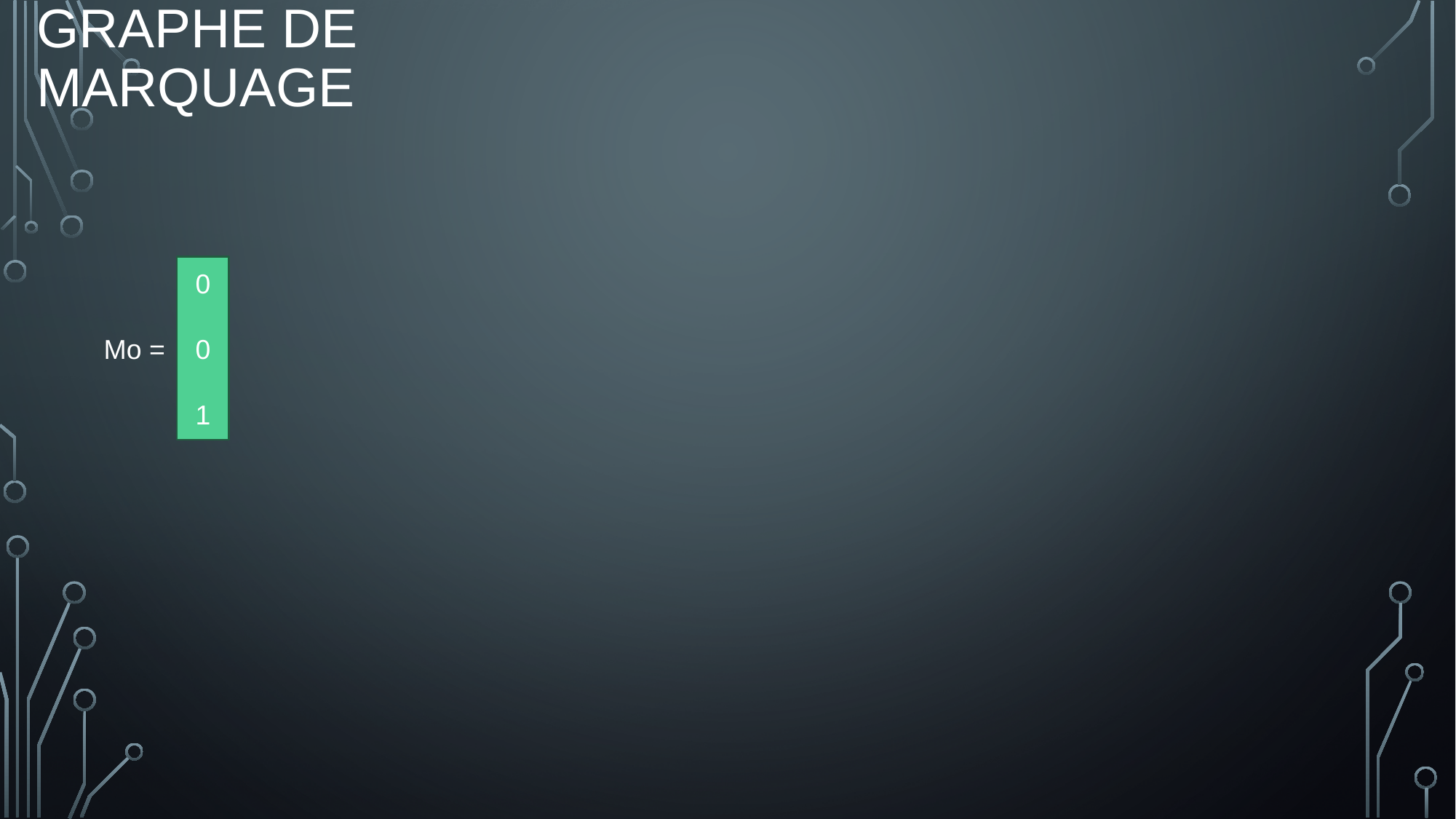

# GRAPHE DE MARQUAGE
0

0

1
Mo =